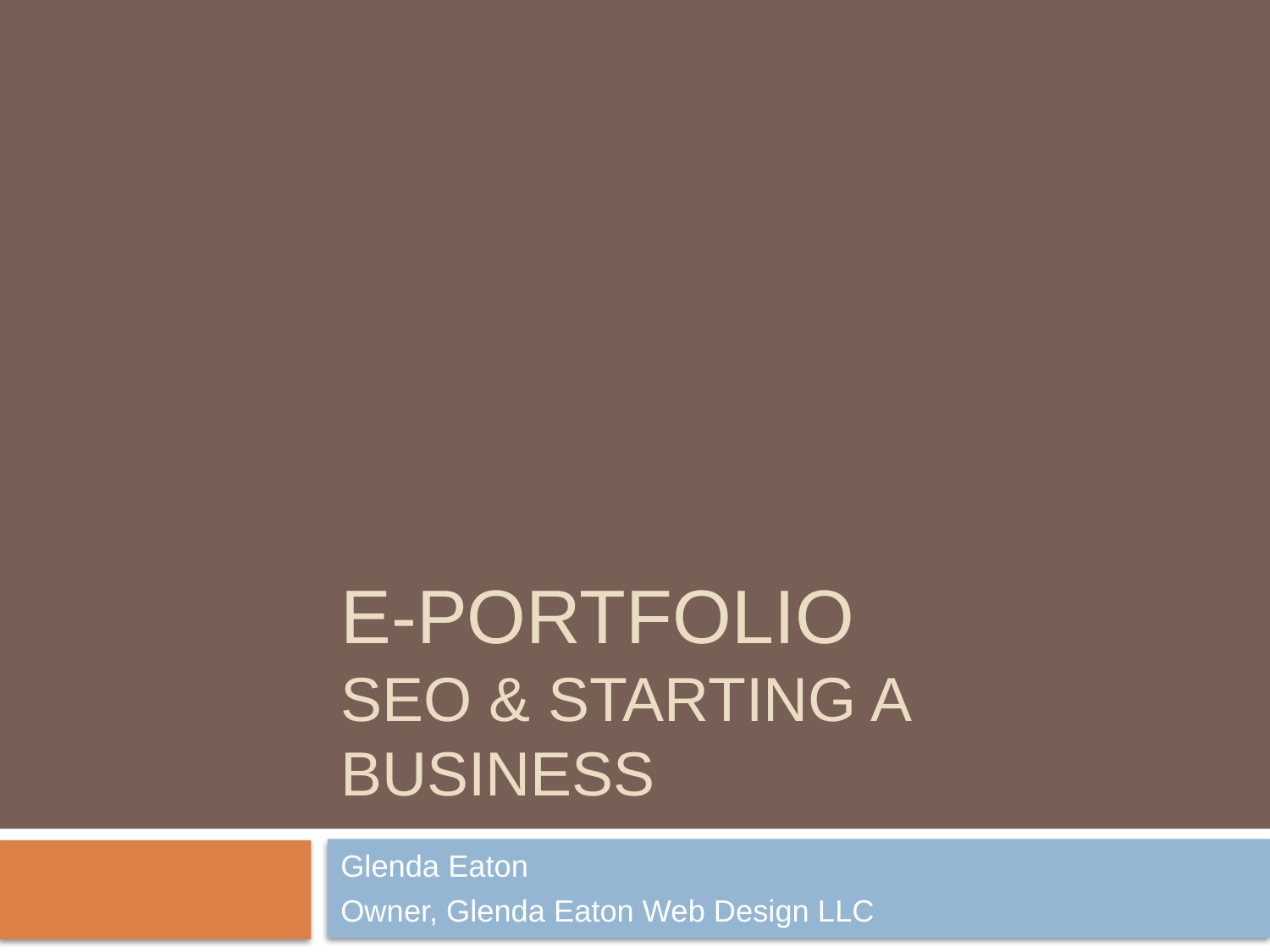

# E-Portfolio SEO & Starting a business
Glenda Eaton
Owner, Glenda Eaton Web Design LLC